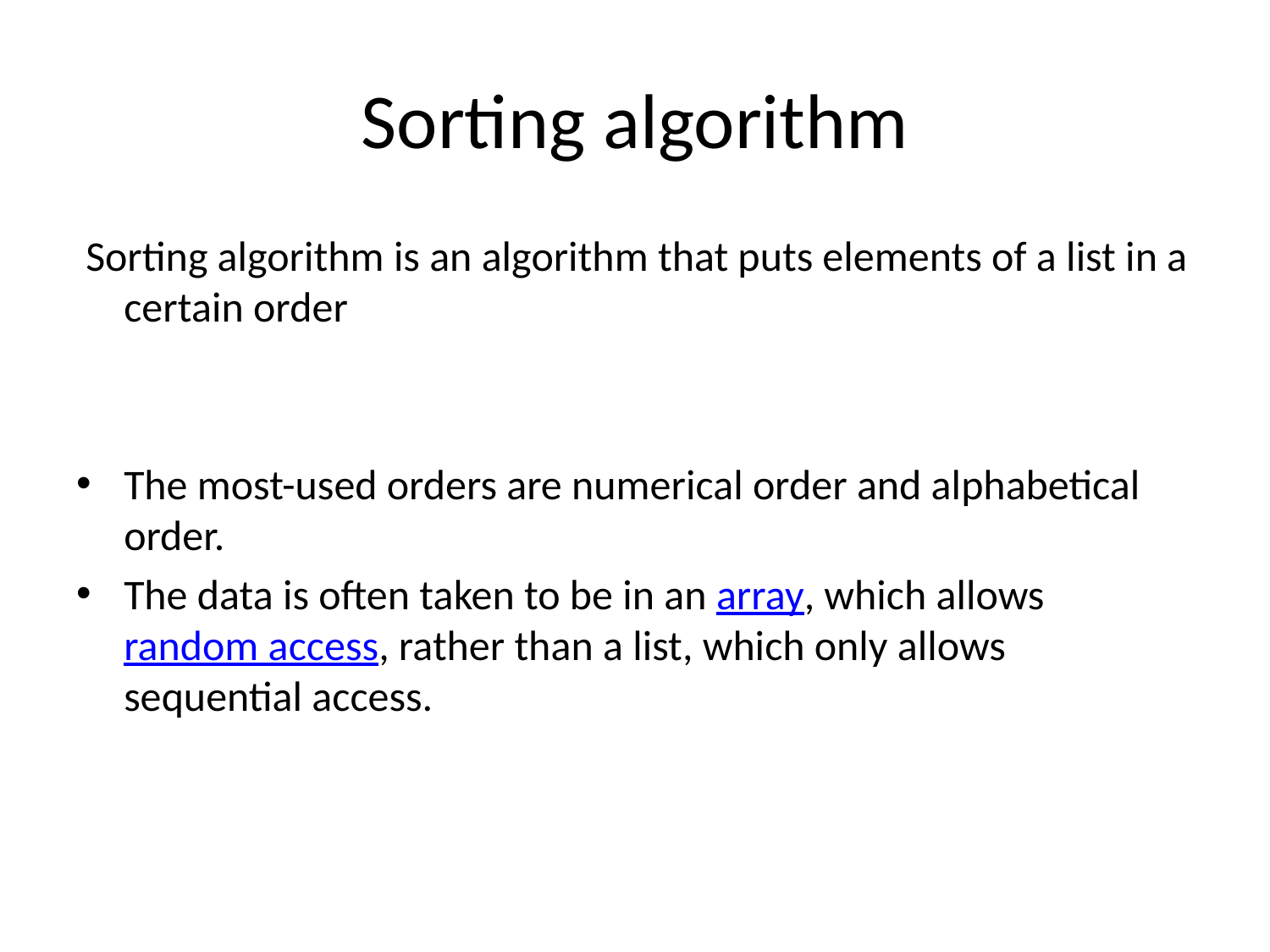

# Sorting algorithm
 Sorting algorithm is an algorithm that puts elements of a list in a certain order

The most-used orders are numerical order and alphabetical order.
The data is often taken to be in an array, which allows random access, rather than a list, which only allows sequential access.